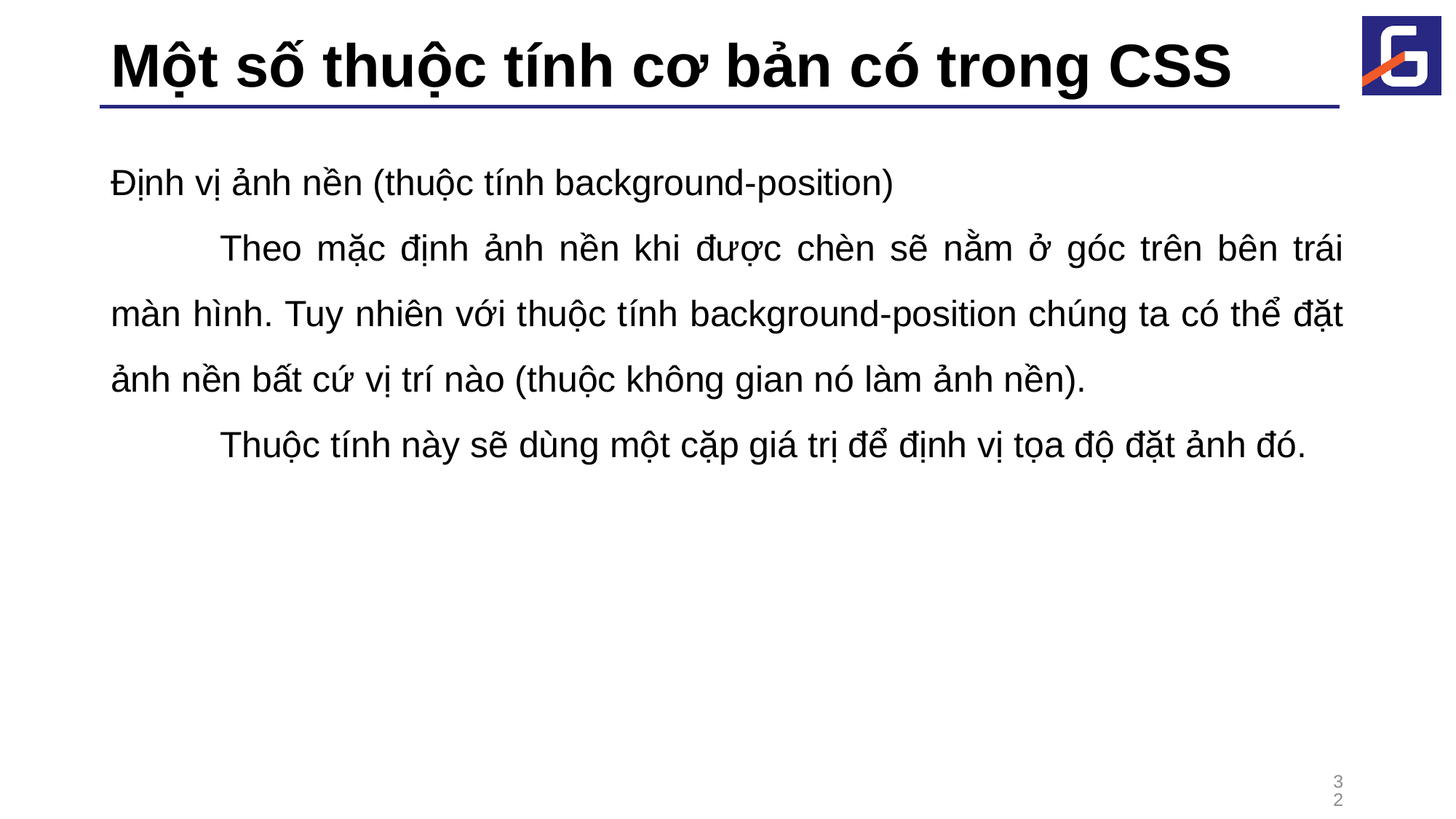

# Một số thuộc tính cơ bản có trong CSS
Định vị ảnh nền (thuộc tính background-position)
	Theo mặc định ảnh nền khi được chèn sẽ nằm ở góc trên bên trái màn hình. Tuy nhiên với thuộc tính background-position chúng ta có thể đặt ảnh nền bất cứ vị trí nào (thuộc không gian nó làm ảnh nền).
	Thuộc tính này sẽ dùng một cặp giá trị để định vị tọa độ đặt ảnh đó.
32